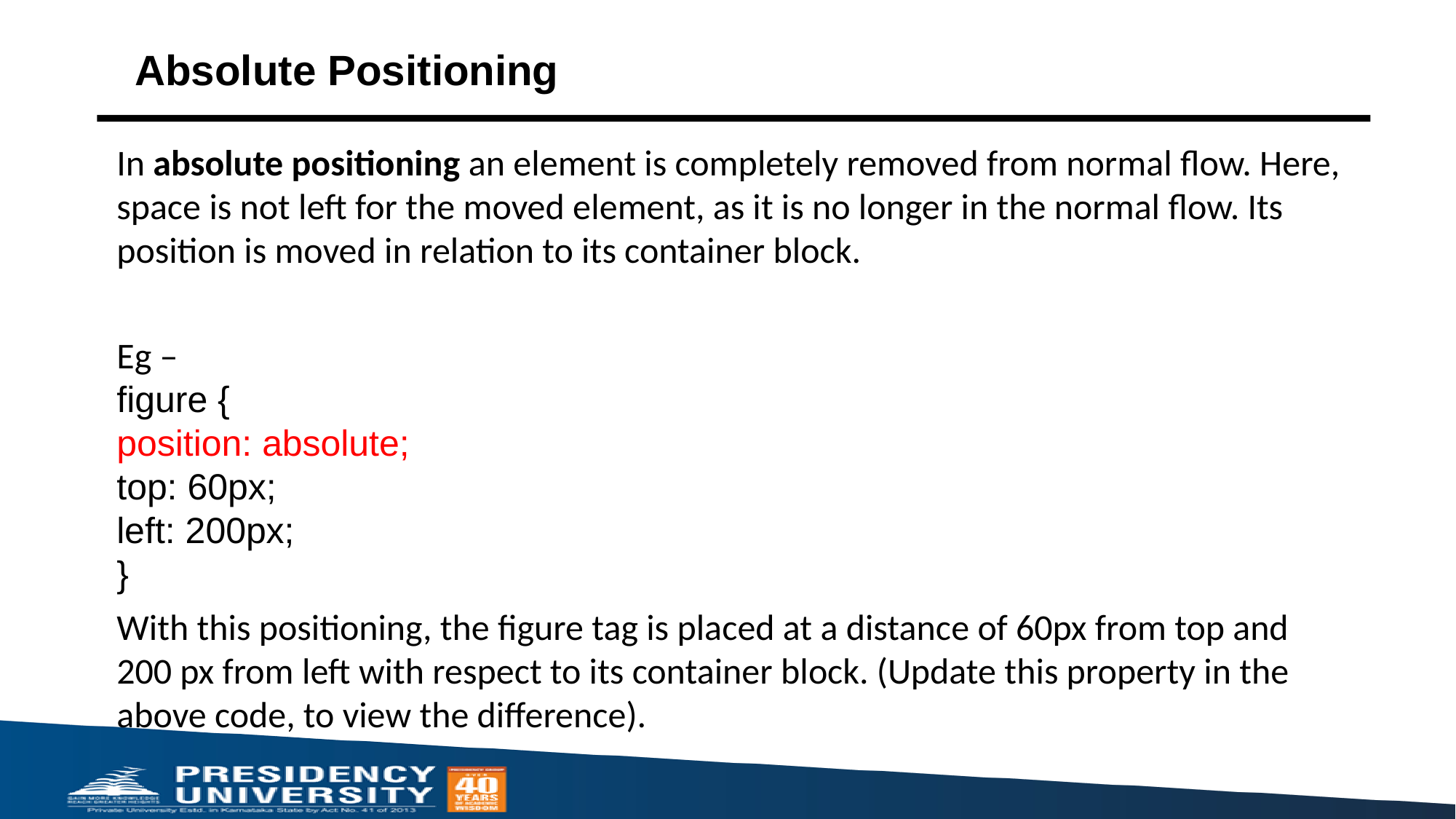

# Absolute Positioning
In absolute positioning an element is completely removed from normal flow. Here, space is not left for the moved element, as it is no longer in the normal flow. Its position is moved in relation to its container block.

Eg –
figure {
position: absolute;
top: 60px;
left: 200px;
}
With this positioning, the figure tag is placed at a distance of 60px from top and 200 px from left with respect to its container block. (Update this property in the above code, to view the difference).